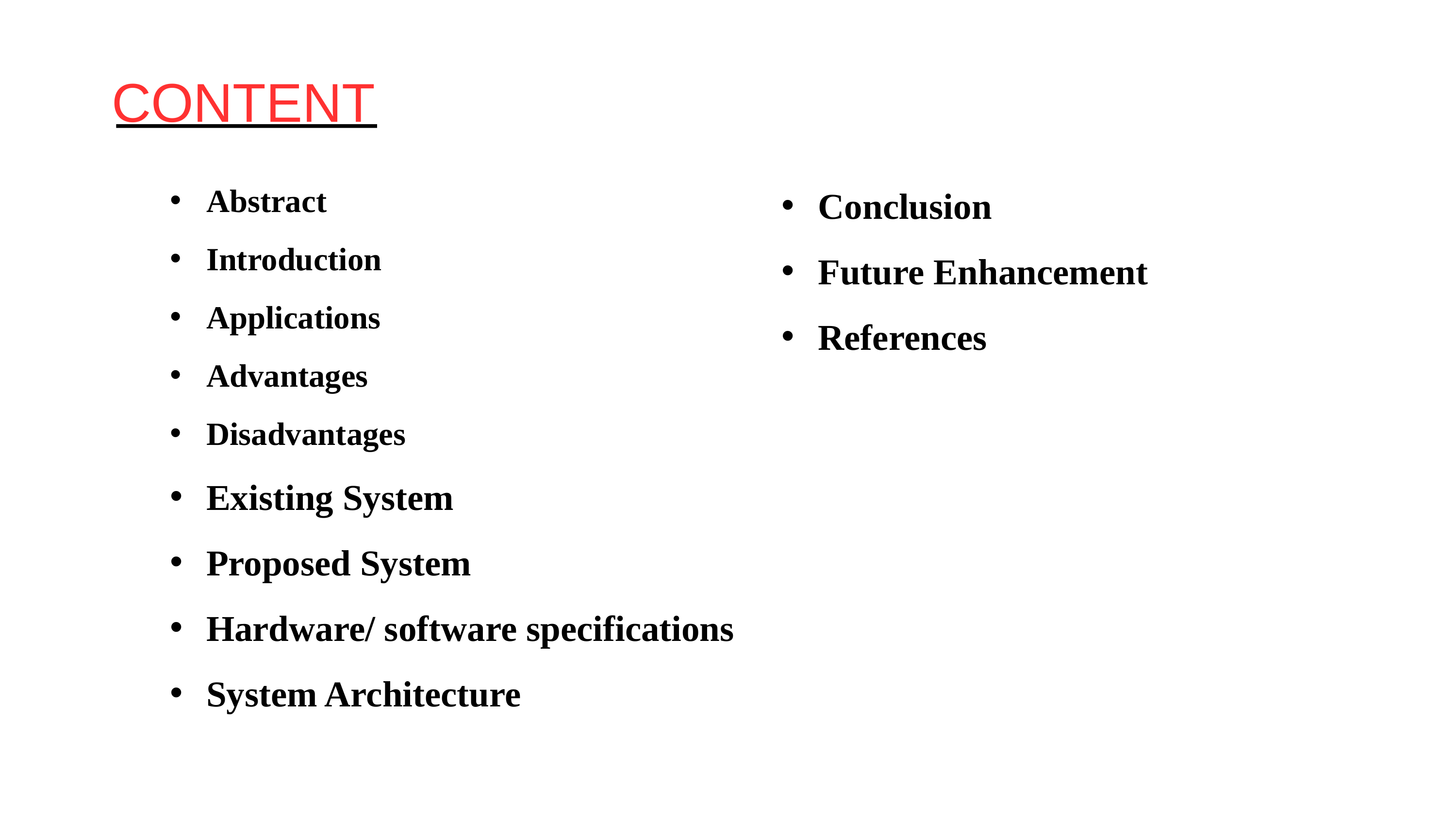

CONTENT

Abstract
Introduction
Applications
Advantages
Disadvantages
Existing System
Proposed System
Hardware/ software specifications
System Architecture
Conclusion
Future Enhancement
References